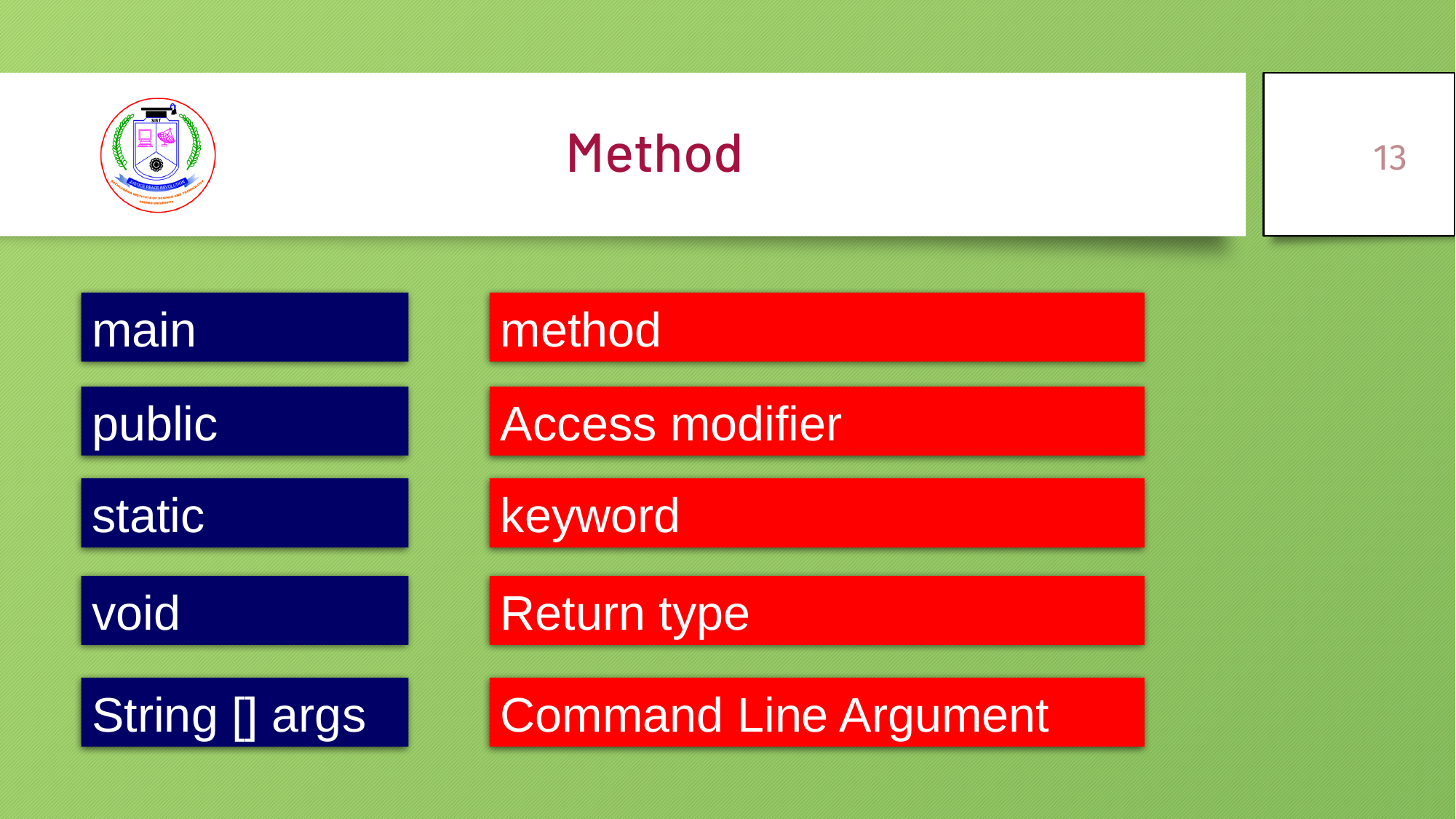

13
# Method
main
method
public
Access modifier
static
keyword
void
Return type
String [] args
Command Line Argument